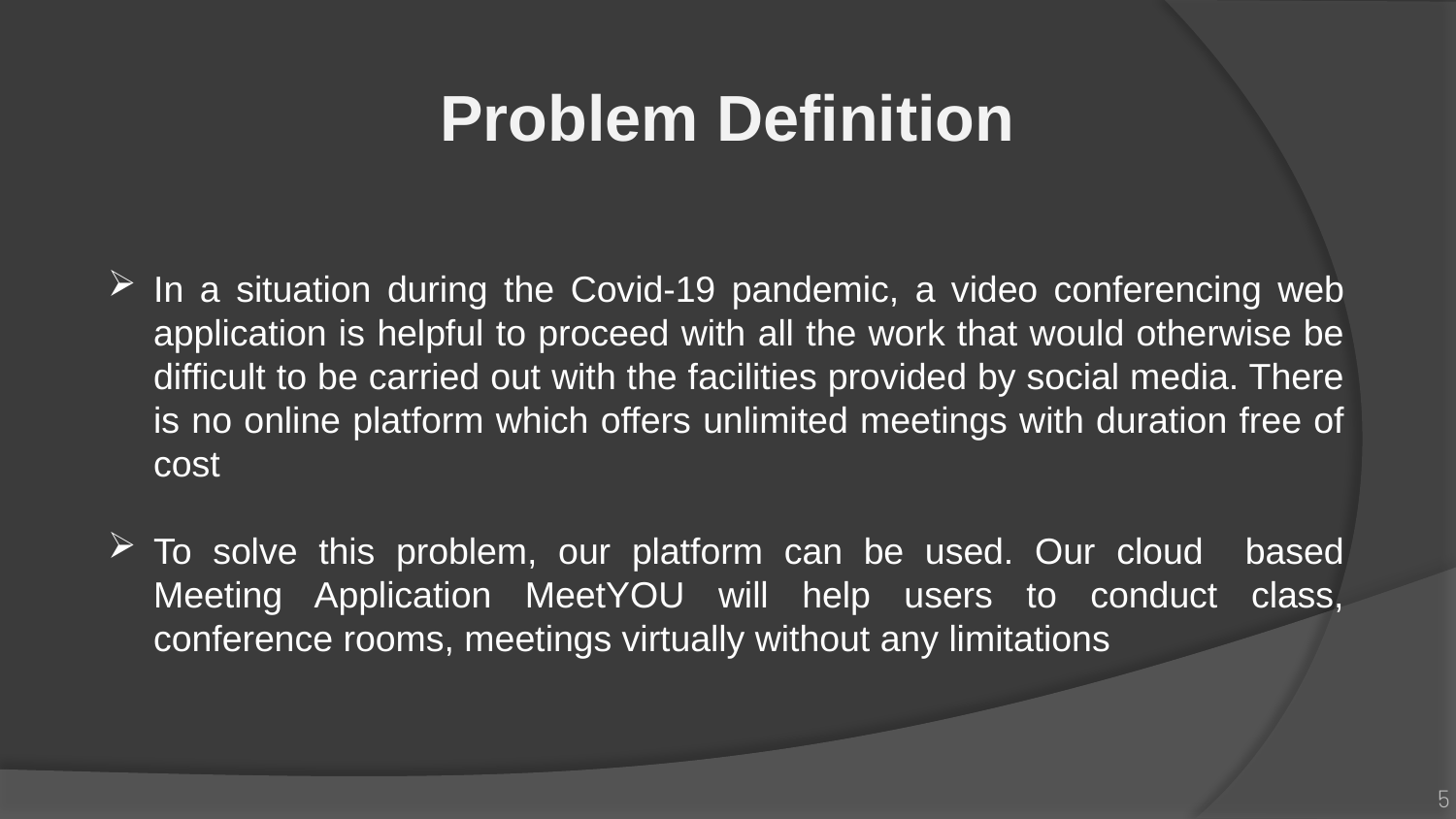

Problem Definition

In a situation during the Covid-19 pandemic, a video conferencing web application is helpful to proceed with all the work that would otherwise be difficult to be carried out with the facilities provided by social media. There is no online platform which offers unlimited meetings with duration free of cost

To solve this problem, our platform can be used. Our cloud  based Meeting Application MeetYOU will help users to conduct class, conference rooms, meetings virtually without any limitations

5